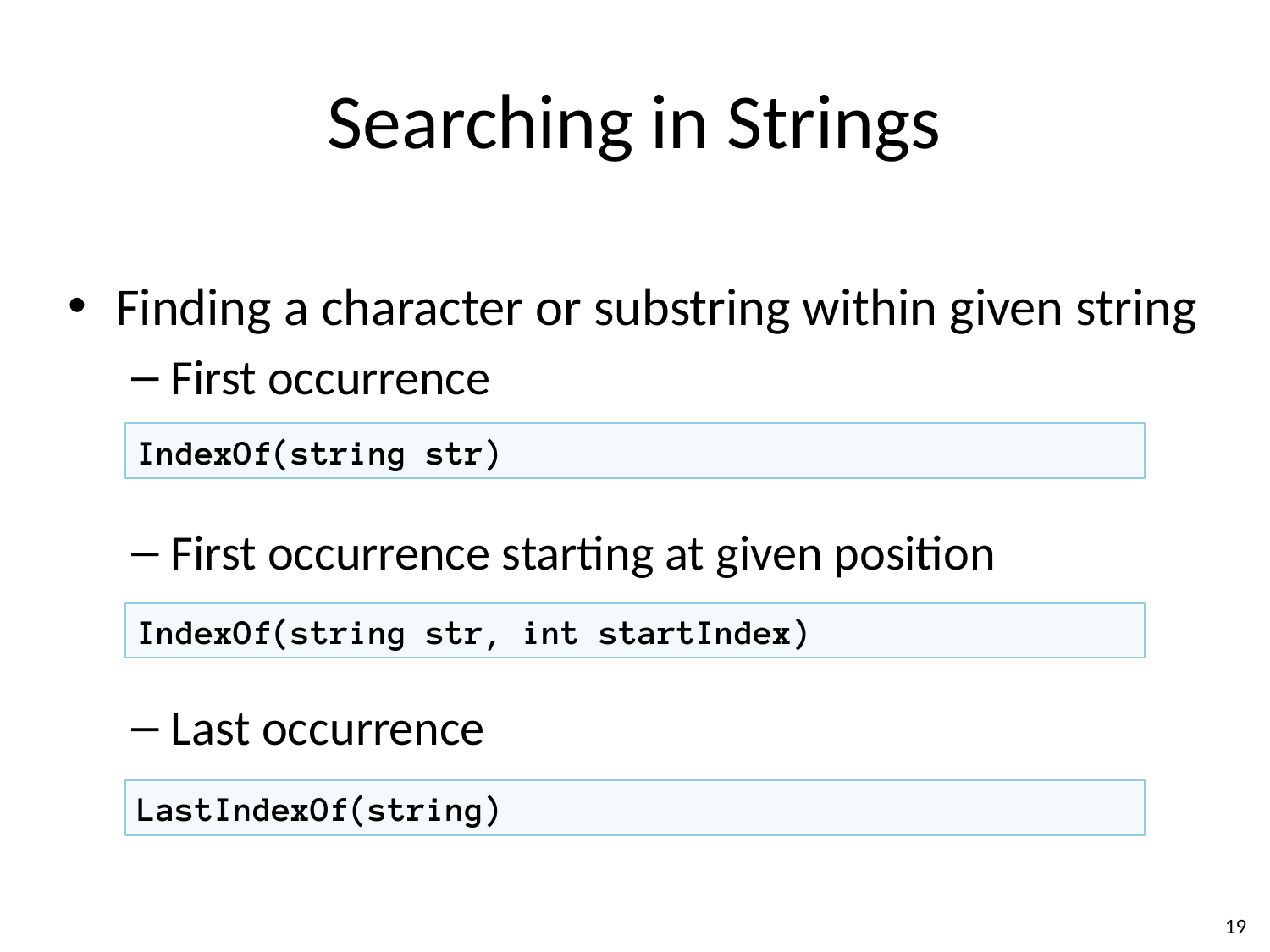

# Searching in Strings
Finding a character or substring within given string
First occurrence

First occurrence starting at given position

Last occurrence
IndexOf(string str)
IndexOf(string str, int startIndex)
LastIndexOf(string)
19